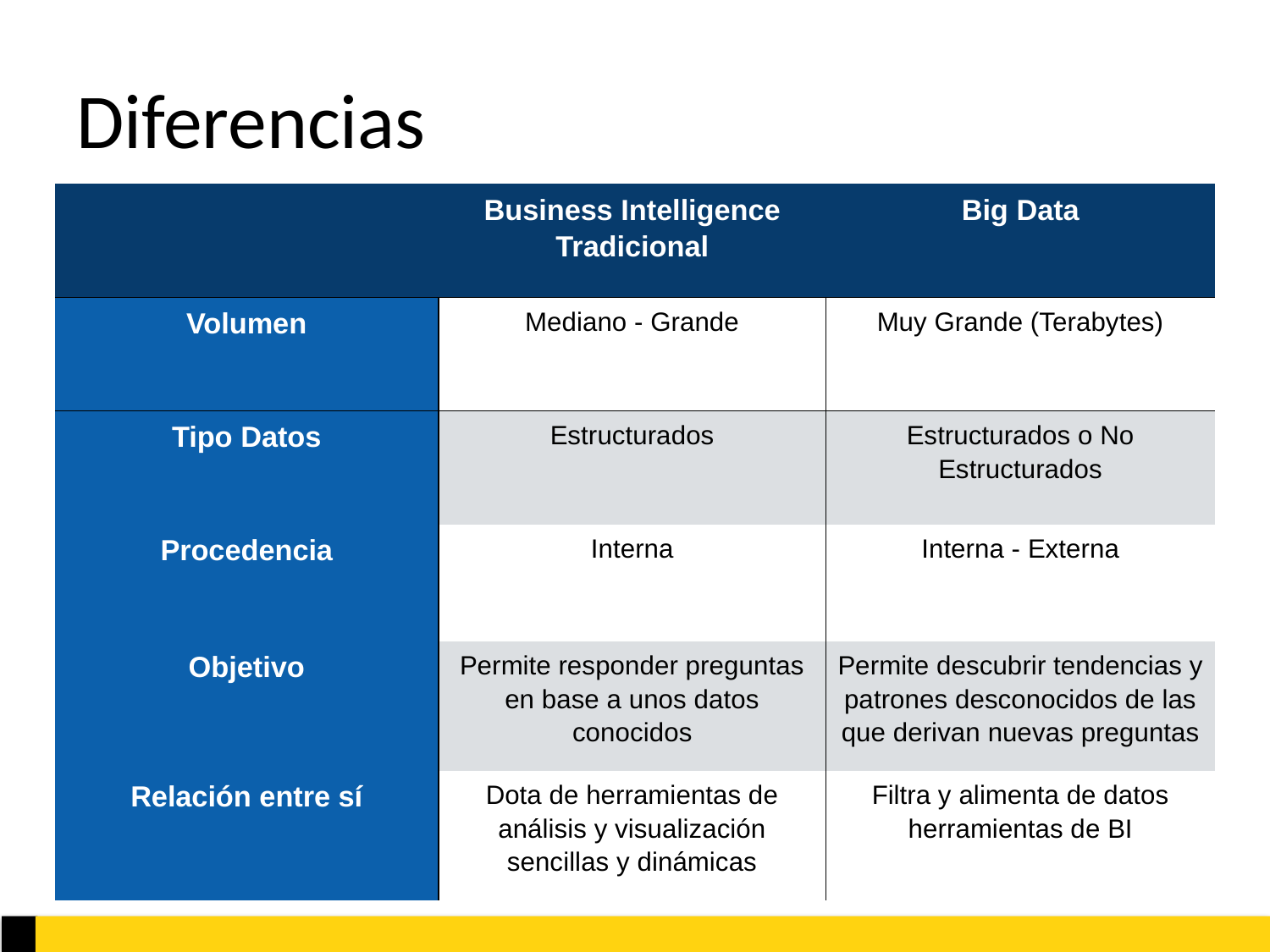

# Diferencias
|  | Business Intelligence Tradicional | Big Data |
| --- | --- | --- |
| Volumen | Mediano - Grande | Muy Grande (Terabytes) |
| Tipo Datos | Estructurados | Estructurados o No Estructurados |
| Procedencia | Interna | Interna - Externa |
| Objetivo | Permite responder preguntas en base a unos datos conocidos | Permite descubrir tendencias y patrones desconocidos de las que derivan nuevas preguntas |
| Relación entre sí | Dota de herramientas de análisis y visualización sencillas y dinámicas | Filtra y alimenta de datos herramientas de BI |